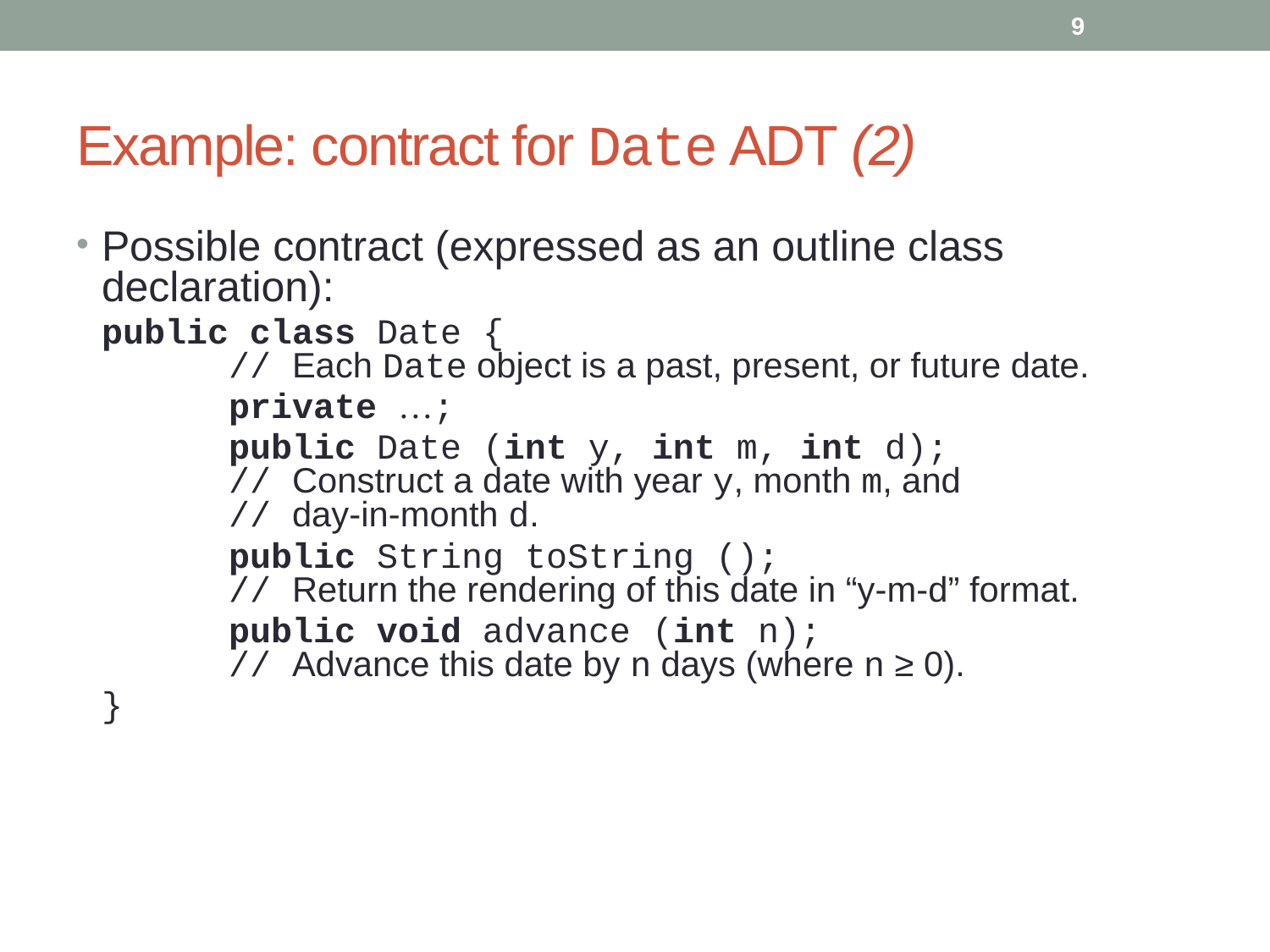

9
# Example: contract for Date ADT (2)
Possible contract (expressed as an outline class declaration):
	public class Date {
	// Each Date object is a past, present, or future date.
		private …;
		public Date (int y, int m, int d);
	// Construct a date with year y, month m, and
	// day-in-month d.
		public String toString ();
	// Return the rendering of this date in “y-m-d” format.
		public void advance (int n);
	// Advance this date by n days (where n ≥ 0).
	}